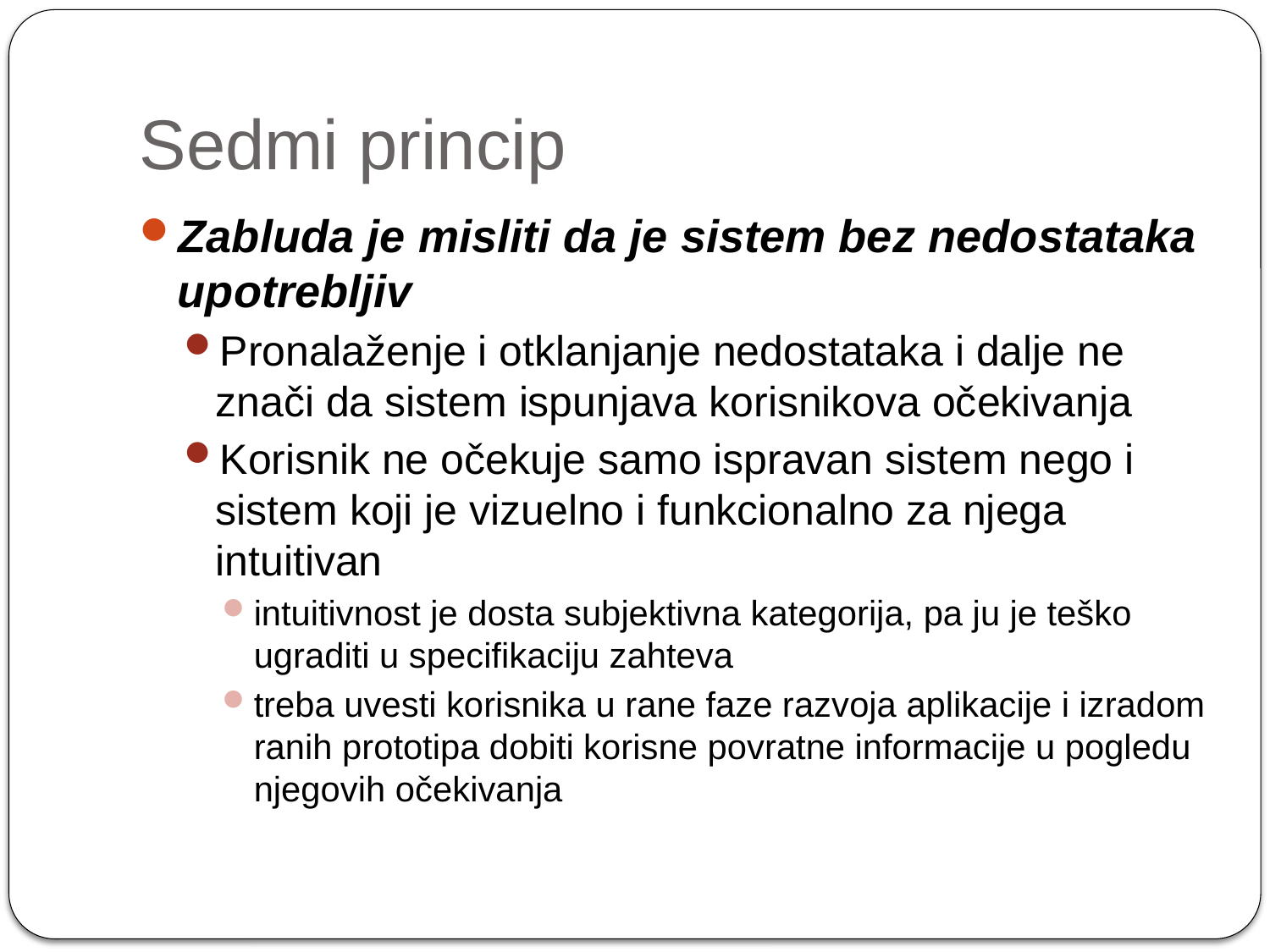

# Sedmi princip
Zabluda je misliti da je sistem bez nedostataka upotrebljiv
Pronalaženje i otklanjanje nedostataka i dalje ne znači da sistem ispunjava korisnikova očekivanja
Korisnik ne očekuje samo ispravan sistem nego i sistem koji je vizuelno i funkcionalno za njega intuitivan
intuitivnost je dosta subjektivna kategorija, pa ju je teško ugraditi u specifikaciju zahteva
treba uvesti korisnika u rane faze razvoja aplikacije i izradom ranih prototipa dobiti korisne povratne informacije u pogledu njegovih očekivanja